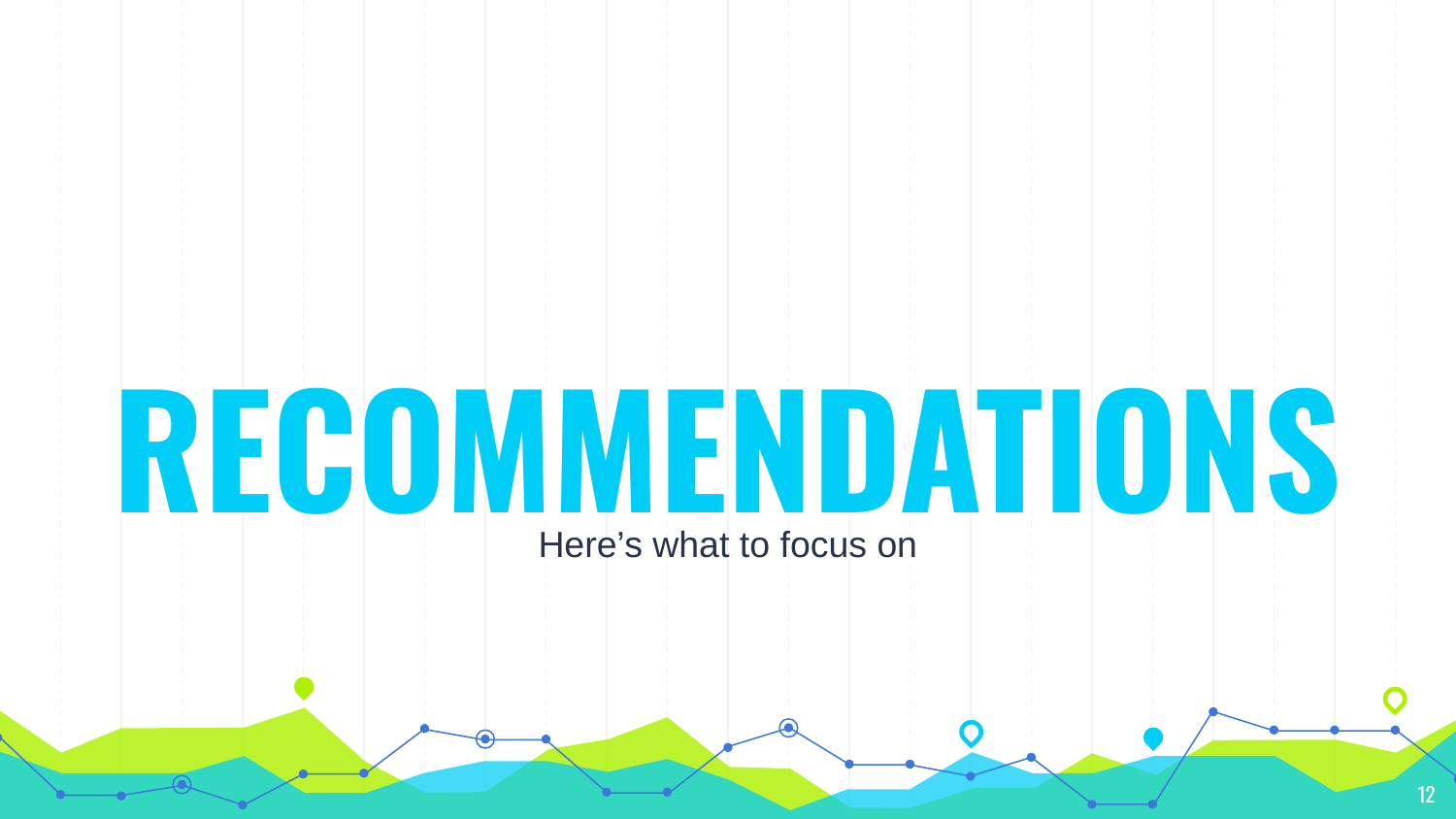

RECOMMENDATIONS
Here’s what to focus on
12